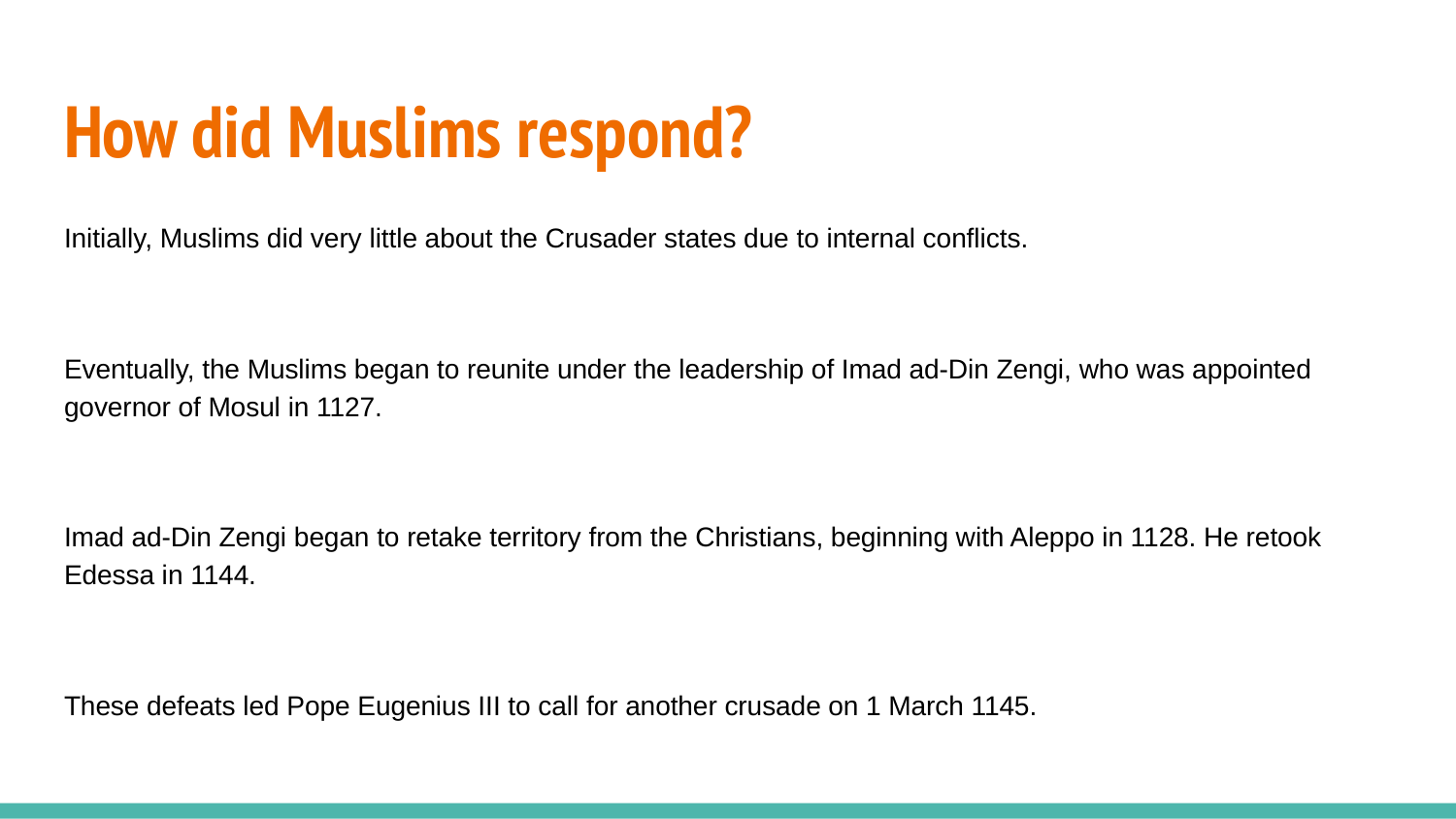

# How did Muslims respond?
Initially, Muslims did very little about the Crusader states due to internal conflicts.
Eventually, the Muslims began to reunite under the leadership of Imad ad-Din Zengi, who was appointed governor of Mosul in 1127.
Imad ad-Din Zengi began to retake territory from the Christians, beginning with Aleppo in 1128. He retook Edessa in 1144.
These defeats led Pope Eugenius III to call for another crusade on 1 March 1145.